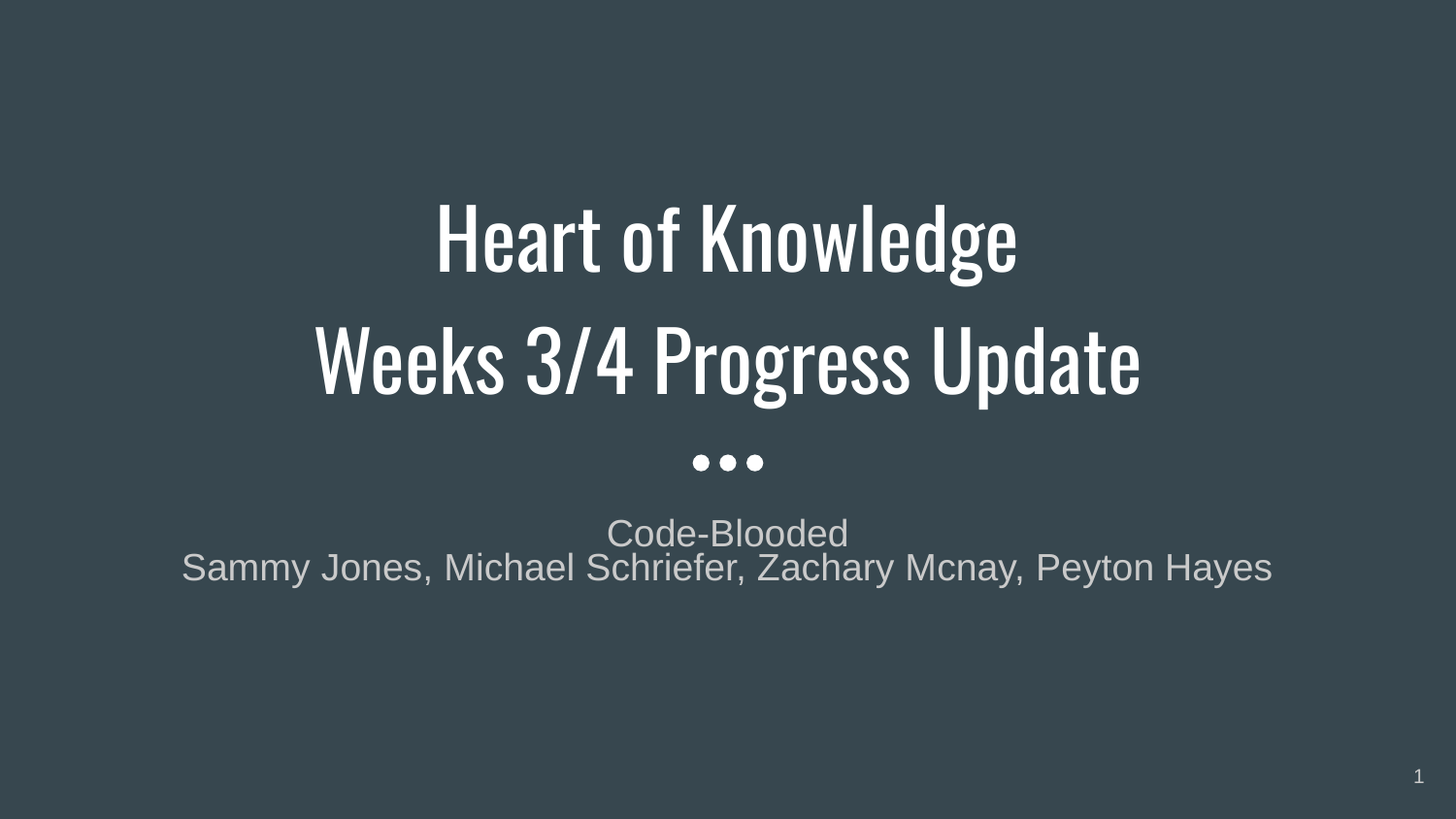

# Heart of Knowledge
Weeks 3/4 Progress Update
Code-Blooded
Sammy Jones, Michael Schriefer, Zachary Mcnay, Peyton Hayes
1